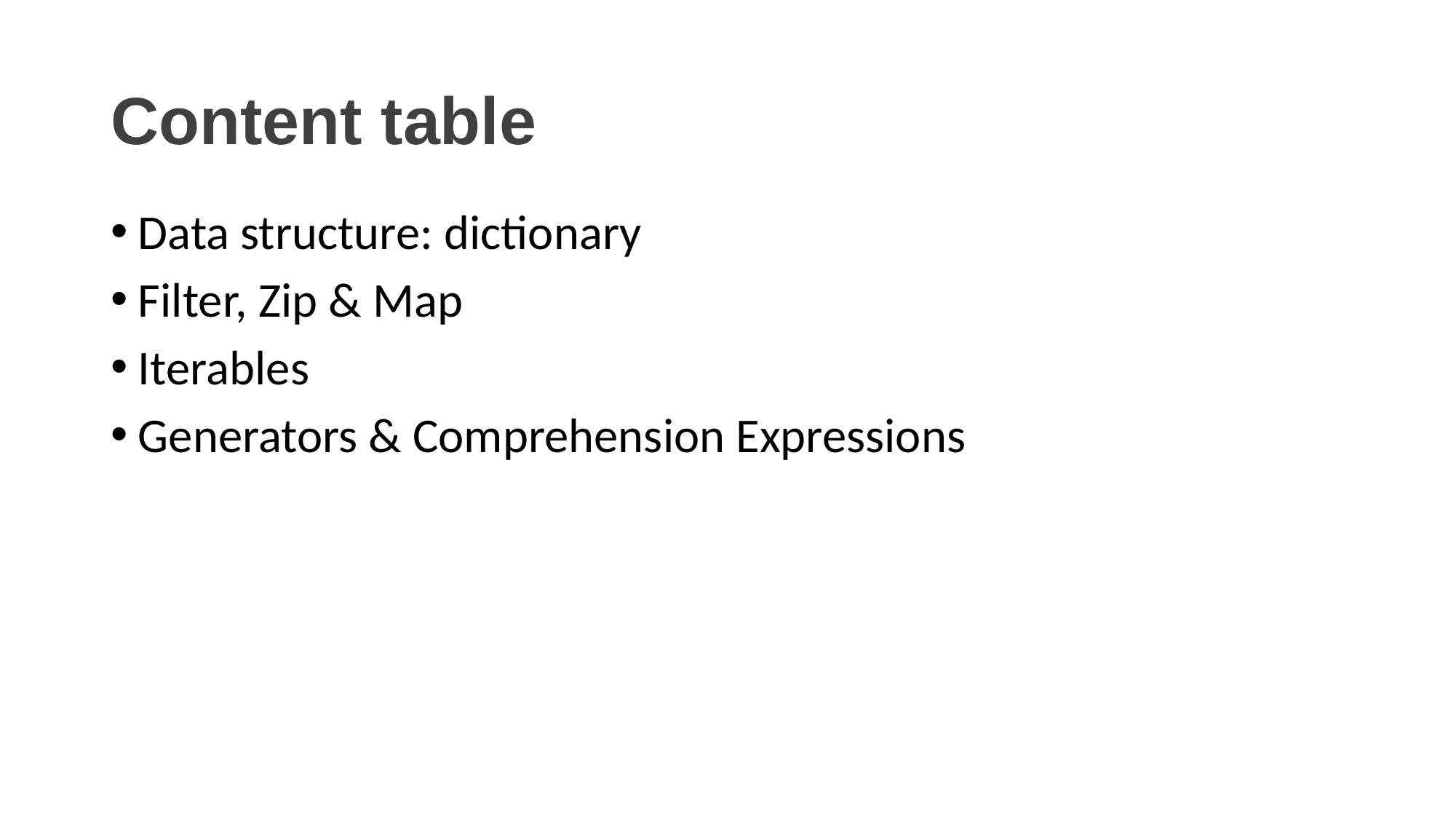

# Content table
Data structure: dictionary
Filter, Zip & Map
Iterables
Generators & Comprehension Expressions